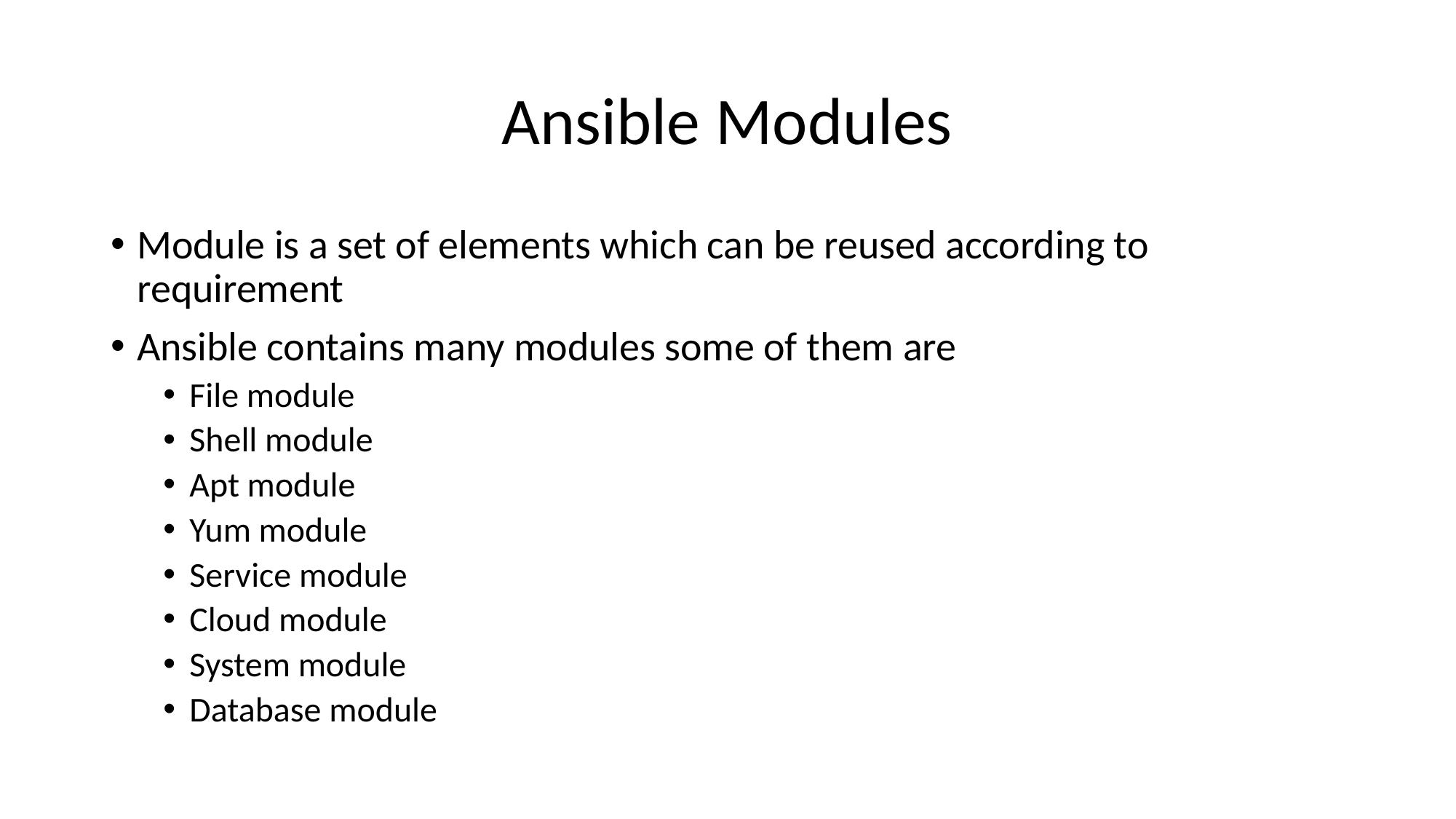

# Ansible Modules
Module is a set of elements which can be reused according to requirement
Ansible contains many modules some of them are
File module
Shell module
Apt module
Yum module
Service module
Cloud module
System module
Database module